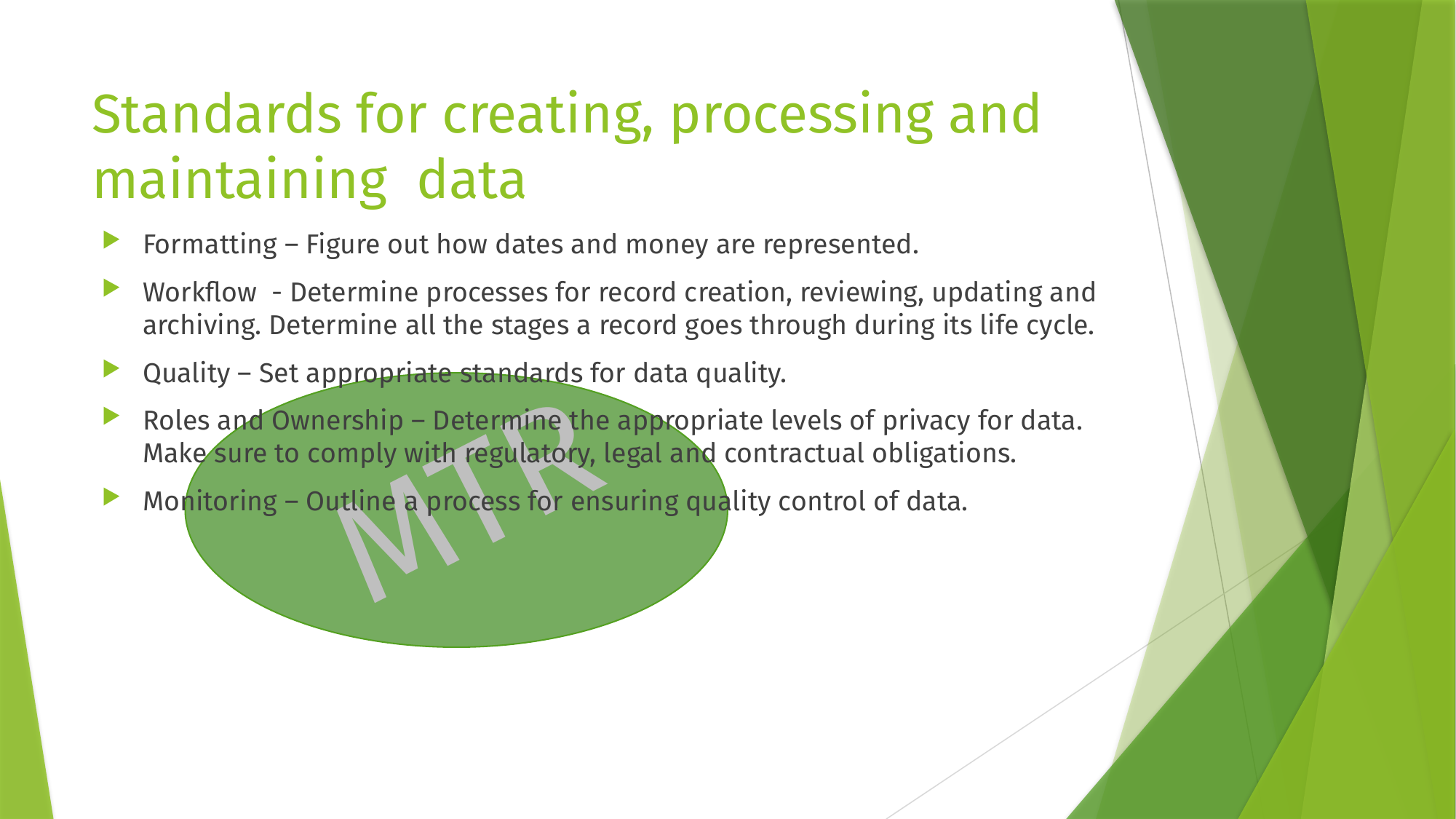

# Standards for creating, processing and maintaining  data
Formatting – Figure out how dates and money are represented.
Workflow  - Determine processes for record creation, reviewing, updating and archiving. Determine all the stages a record goes through during its life cycle.
Quality – Set appropriate standards for data quality.
Roles and Ownership – Determine the appropriate levels of privacy for data. Make sure to comply with regulatory, legal and contractual obligations.
Monitoring – Outline a process for ensuring quality control of data.